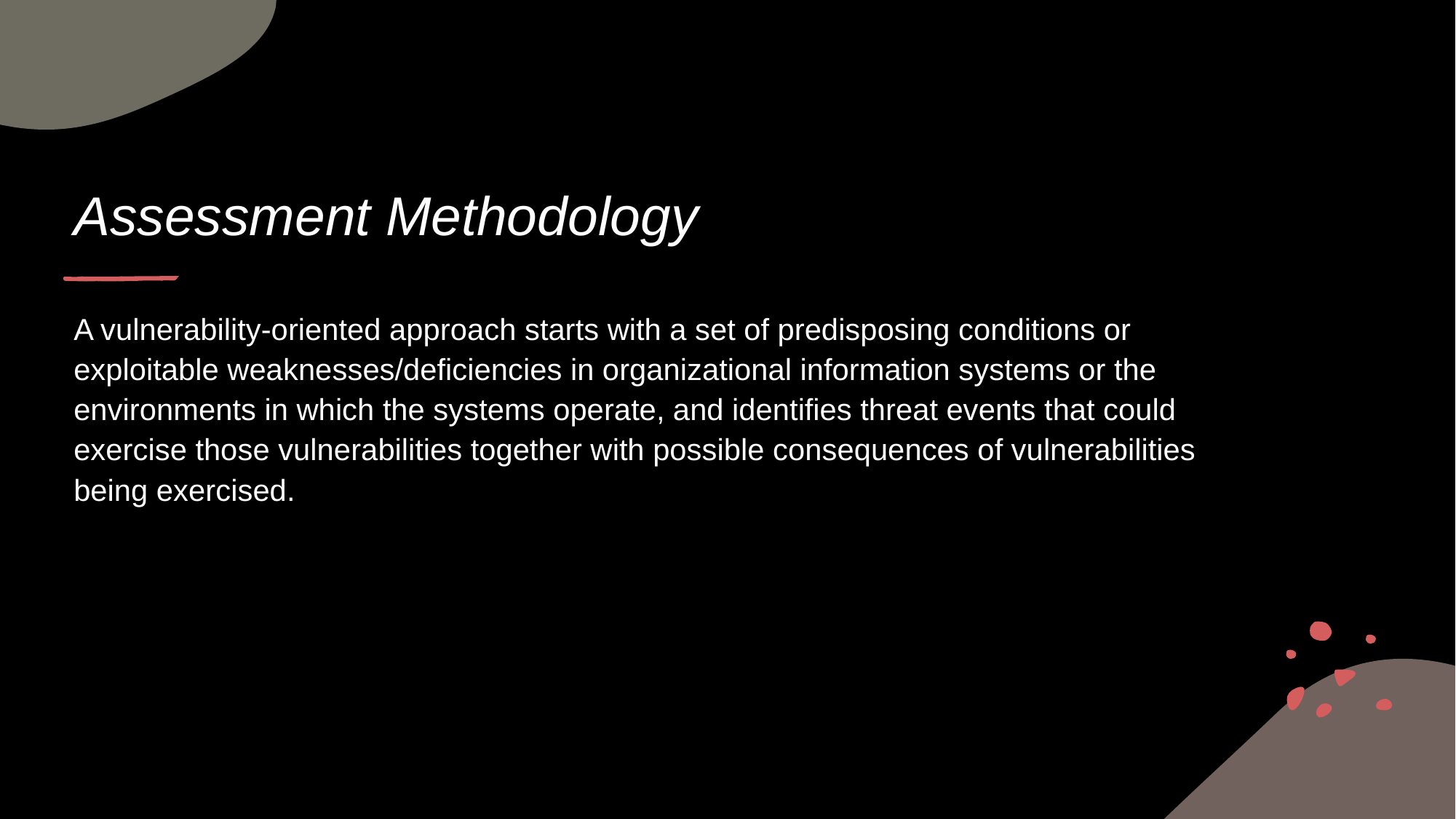

# Assessment Methodology
A vulnerability-oriented approach starts with a set of predisposing conditions or exploitable weaknesses/deficiencies in organizational information systems or the environments in which the systems operate, and identifies threat events that could exercise those vulnerabilities together with possible consequences of vulnerabilities being exercised.